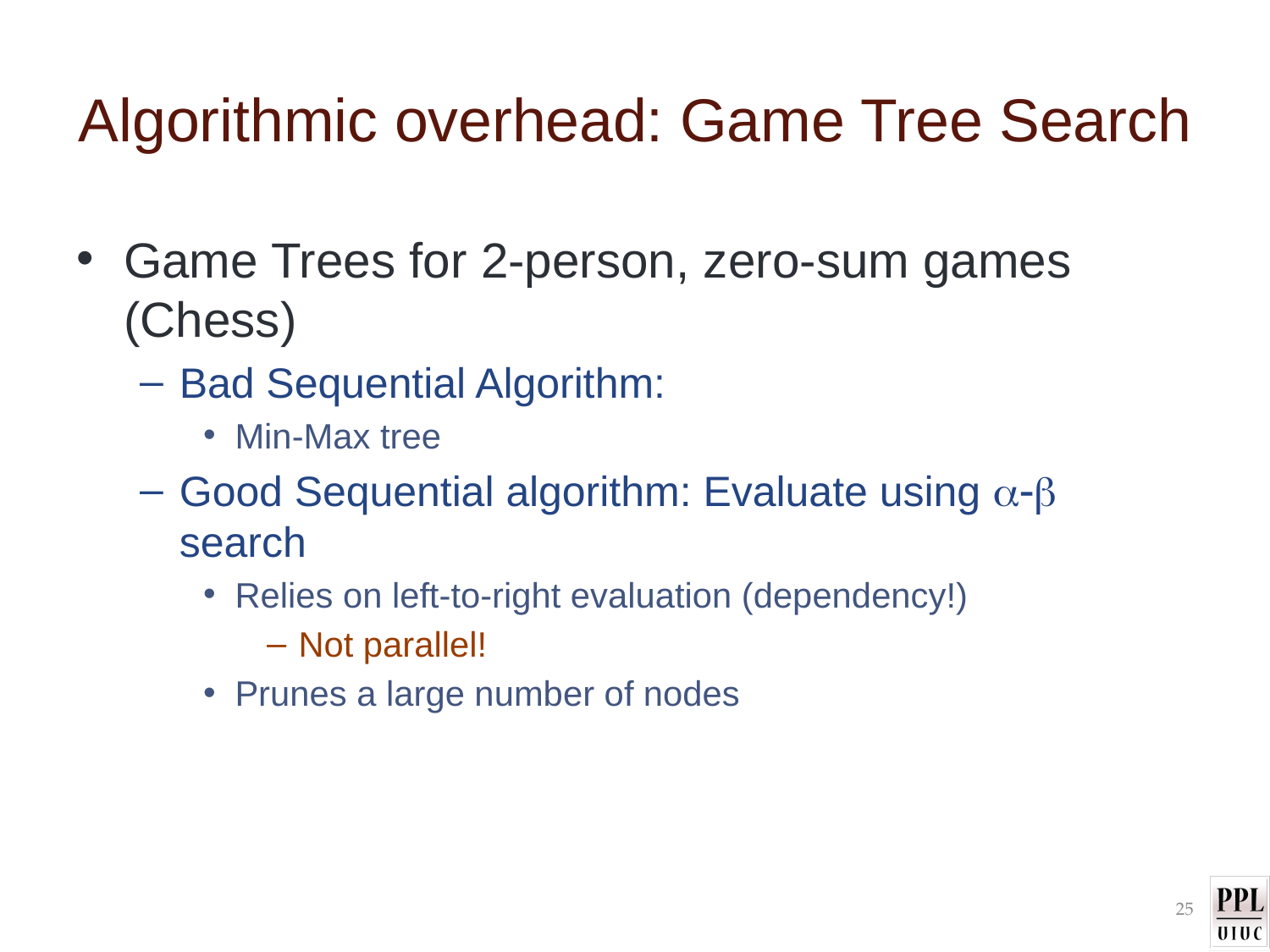

# Algorithmic overhead: Game Tree Search
Game Trees for 2-person, zero-sum games (Chess)
Bad Sequential Algorithm:
Min-Max tree
Good Sequential algorithm: Evaluate using α−β search
Relies on left-to-right evaluation (dependency!)
Not parallel!
Prunes a large number of nodes

25